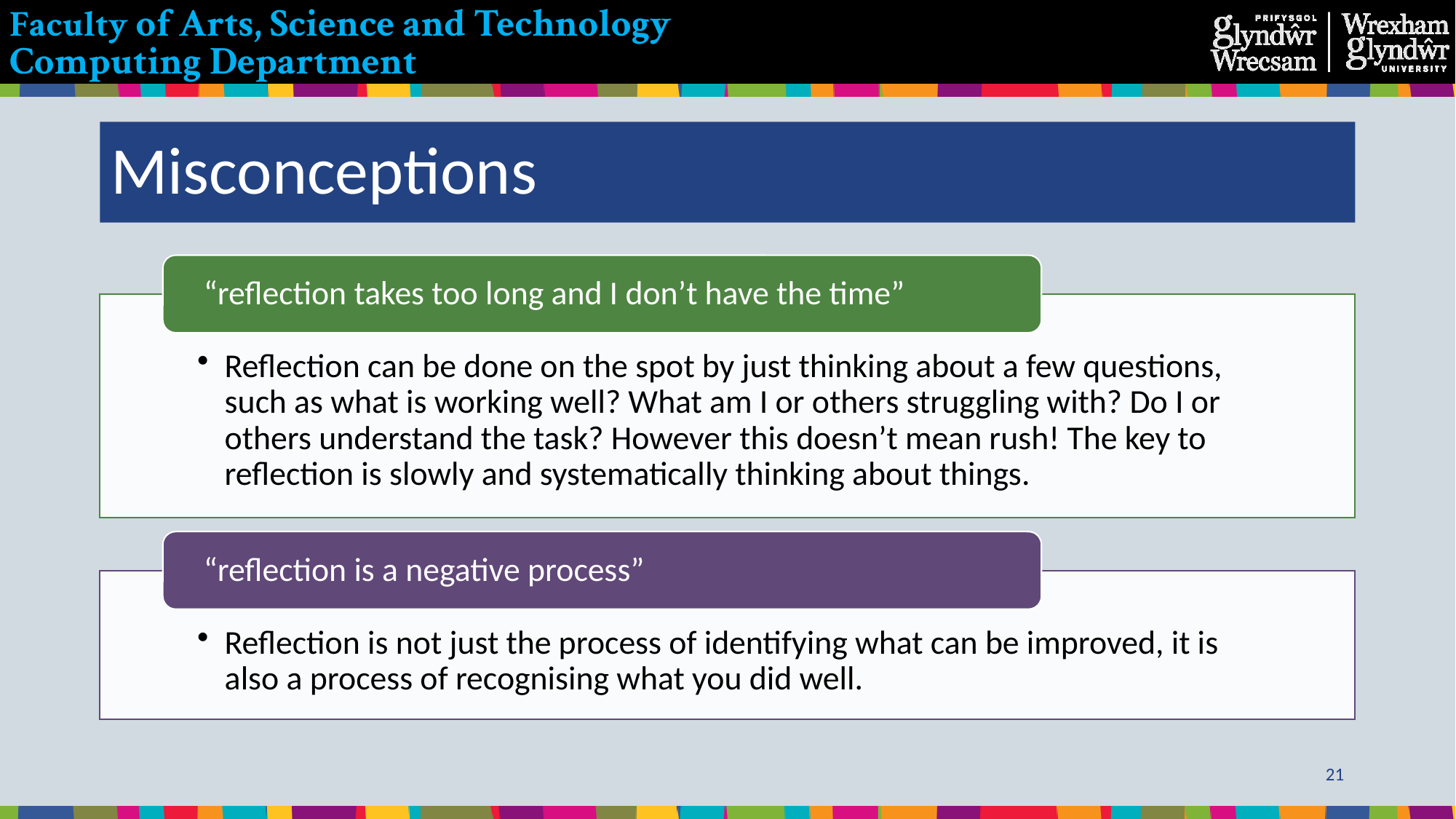

# Misconceptions
Reflection can be done on the spot by just thinking about a few questions, such as what is working well? What am I or others struggling with? Do I or others understand the task? However this doesn’t mean rush! The key to reflection is slowly and systematically thinking about things.
“reflection takes too long and I don’t have the time”
Reflection is not just the process of identifying what can be improved, it is also a process of recognising what you did well.
“reflection is a negative process”
21